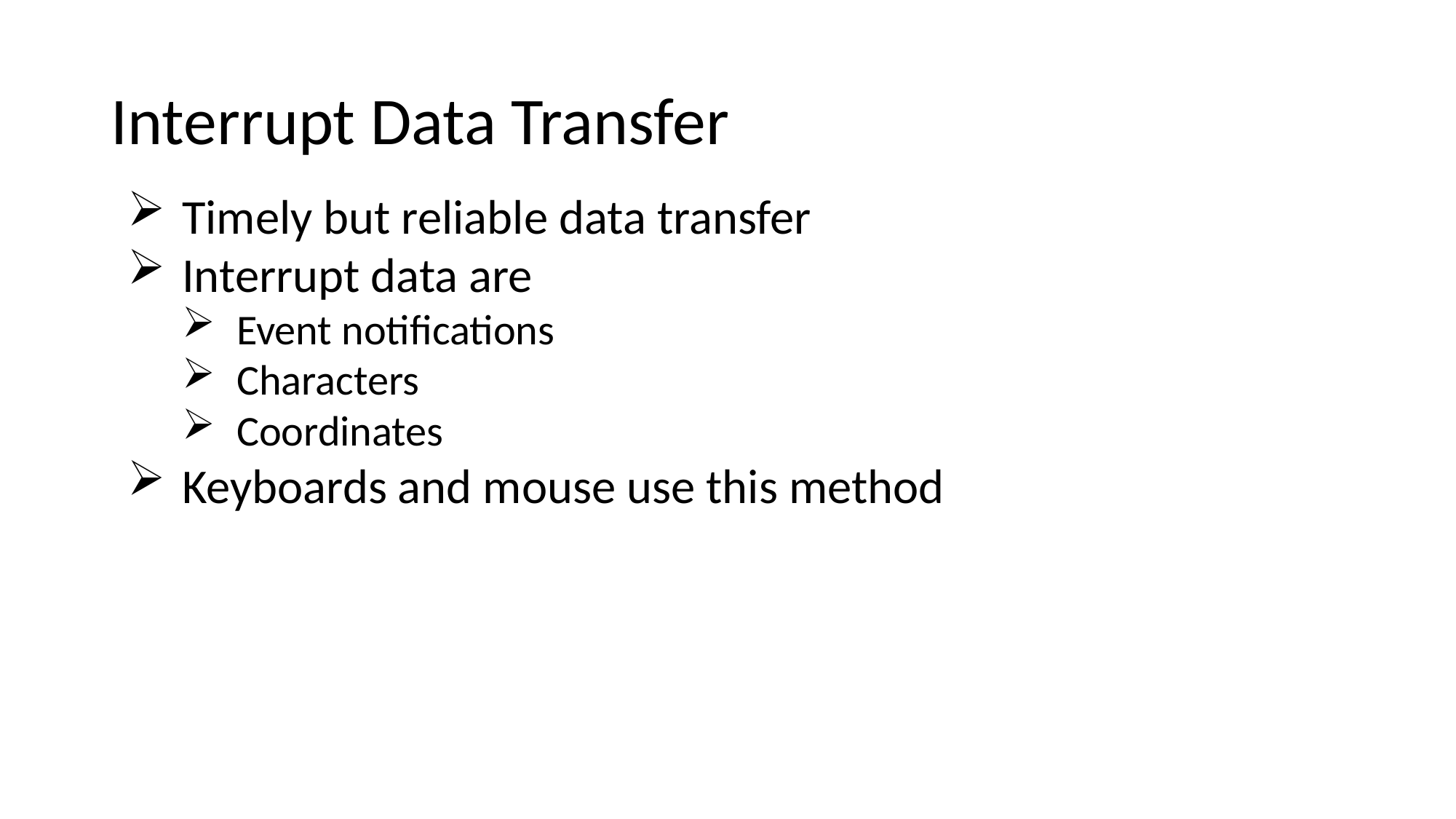

# Interrupt Data Transfer
Timely but reliable data transfer
Interrupt data are
Event notifications
Characters
Coordinates
Keyboards and mouse use this method